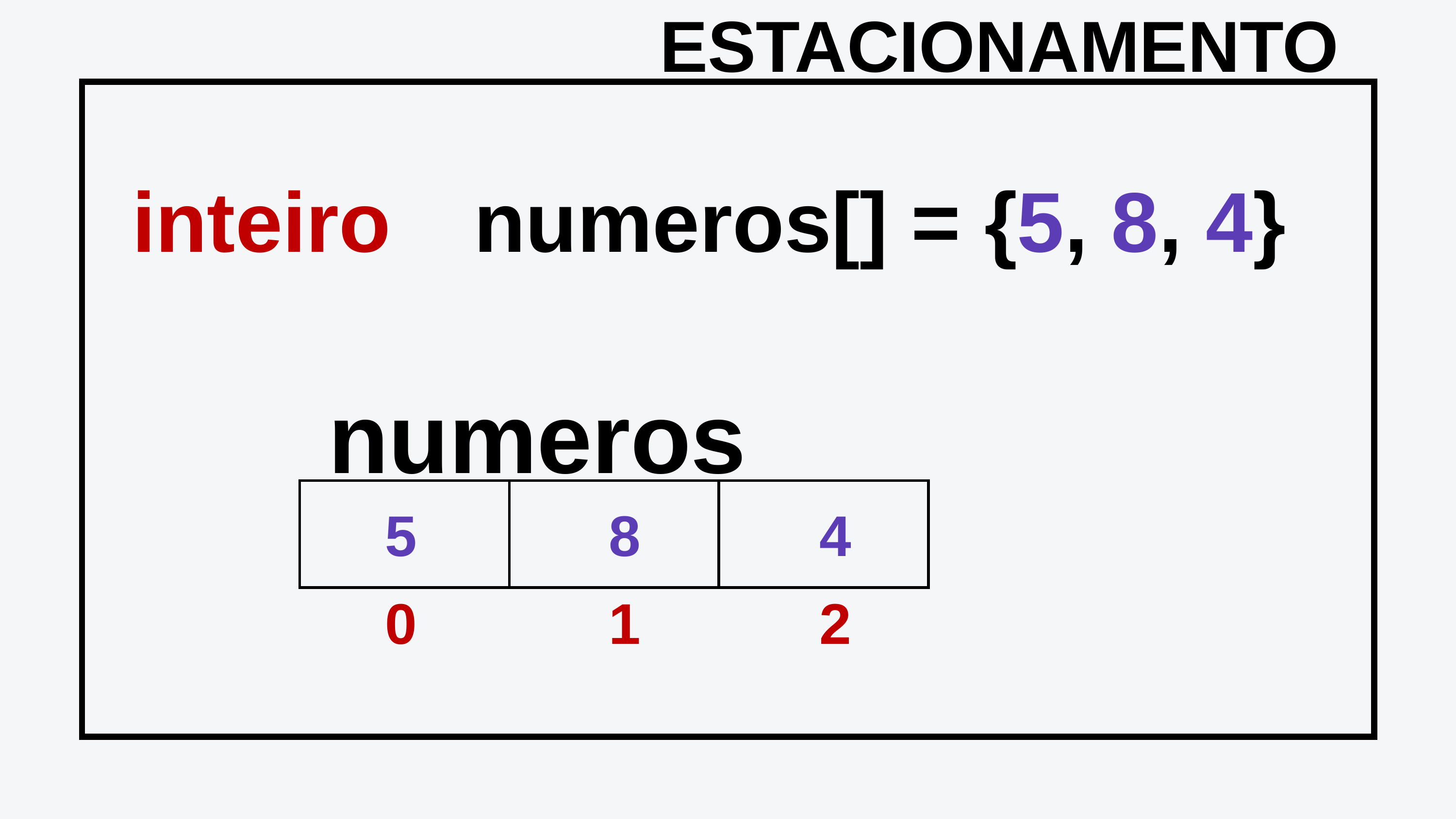

ESTACIONAMENTO

inteiro
numeros[] = {5, 8, 4}
numeros
|  |  |  |
| --- | --- | --- |
5
8
4
0
1
2